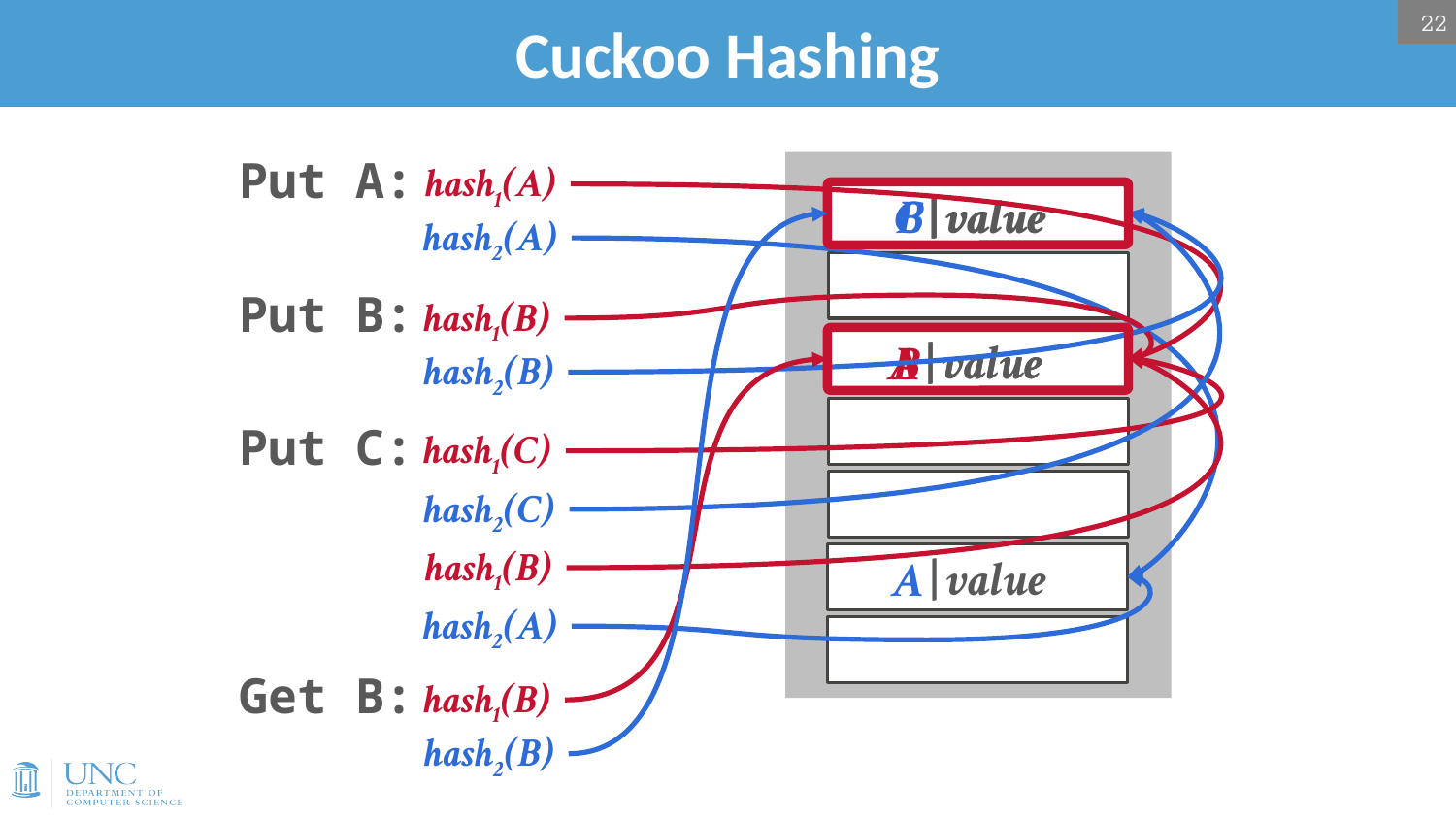

22
# Cuckoo Hashing
Put A:
hash1(A)

 | value
C
 | value
B
hash2(A)

Put B:
hash1(B)

 | value
A
 | value
B
hash2(B)

Put C:
hash1(C)

hash2(C)
hash1(B)

 | value
A
hash2(A)

Get B:
hash1(B)
hash2(B)